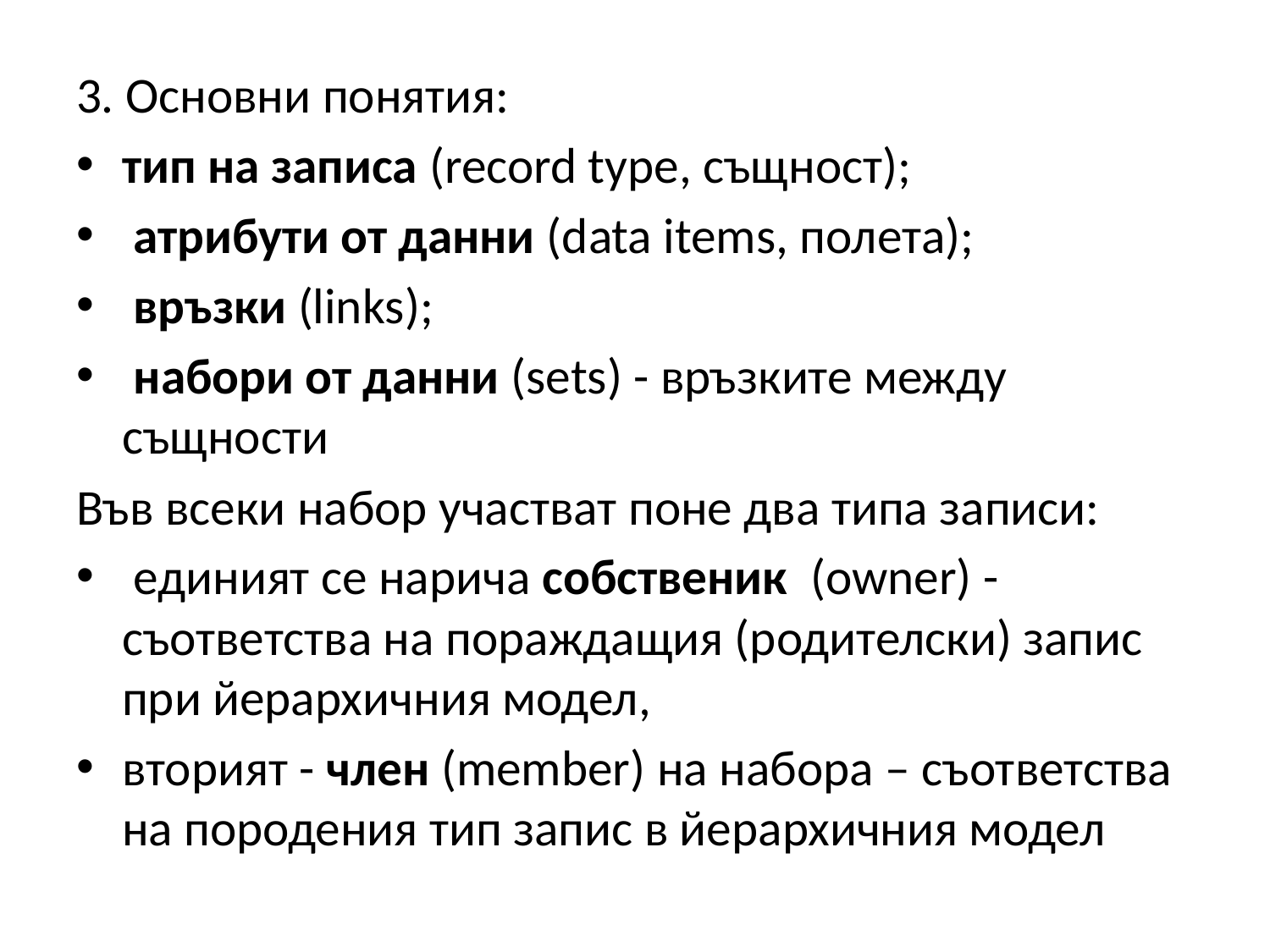

3. Основни понятия:
тип на записа (record type, същност);
 атрибути от данни (data items, полета);
 връзки (links);
 набори от данни (sets) - връзките между същности
Във всеки набор участват поне два типа записи:
 единият се нарича собственик  (owner) -  съответства на пораждащия (родителски) запис при йерархичния модел,
вторият - член (member) на набора – съответства на породения тип запис в йерархичния модел